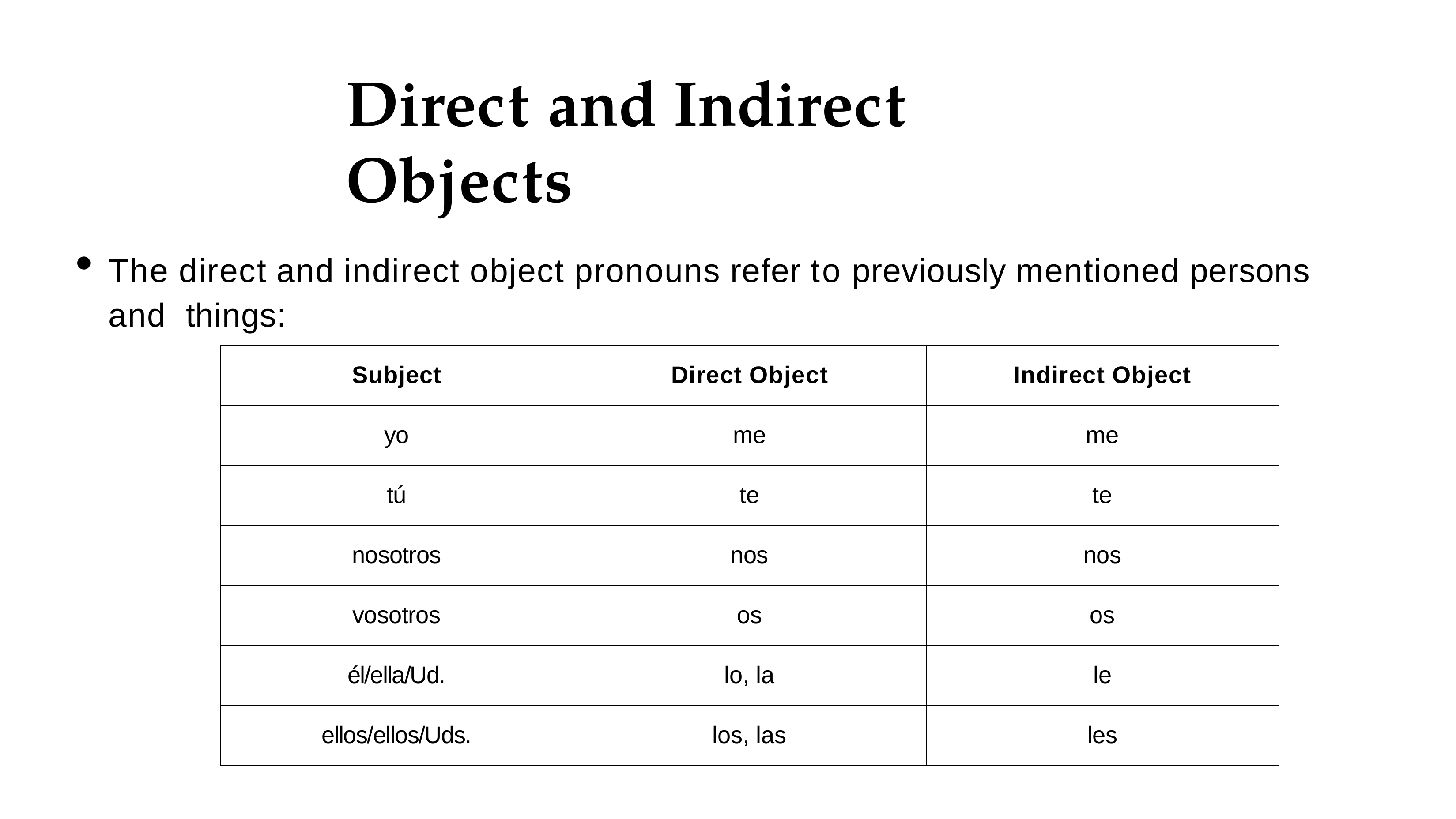

# Direct and Indirect Objects
The direct and indirect object pronouns refer to previously mentioned persons and  things:
| Subject | Direct Object | Indirect Object |
| --- | --- | --- |
| yo | me | me |
| tú | te | te |
| nosotros | nos | nos |
| vosotros | os | os |
| él/ella/Ud. | lo, la | le |
| ellos/ellos/Uds. | los, las | les |